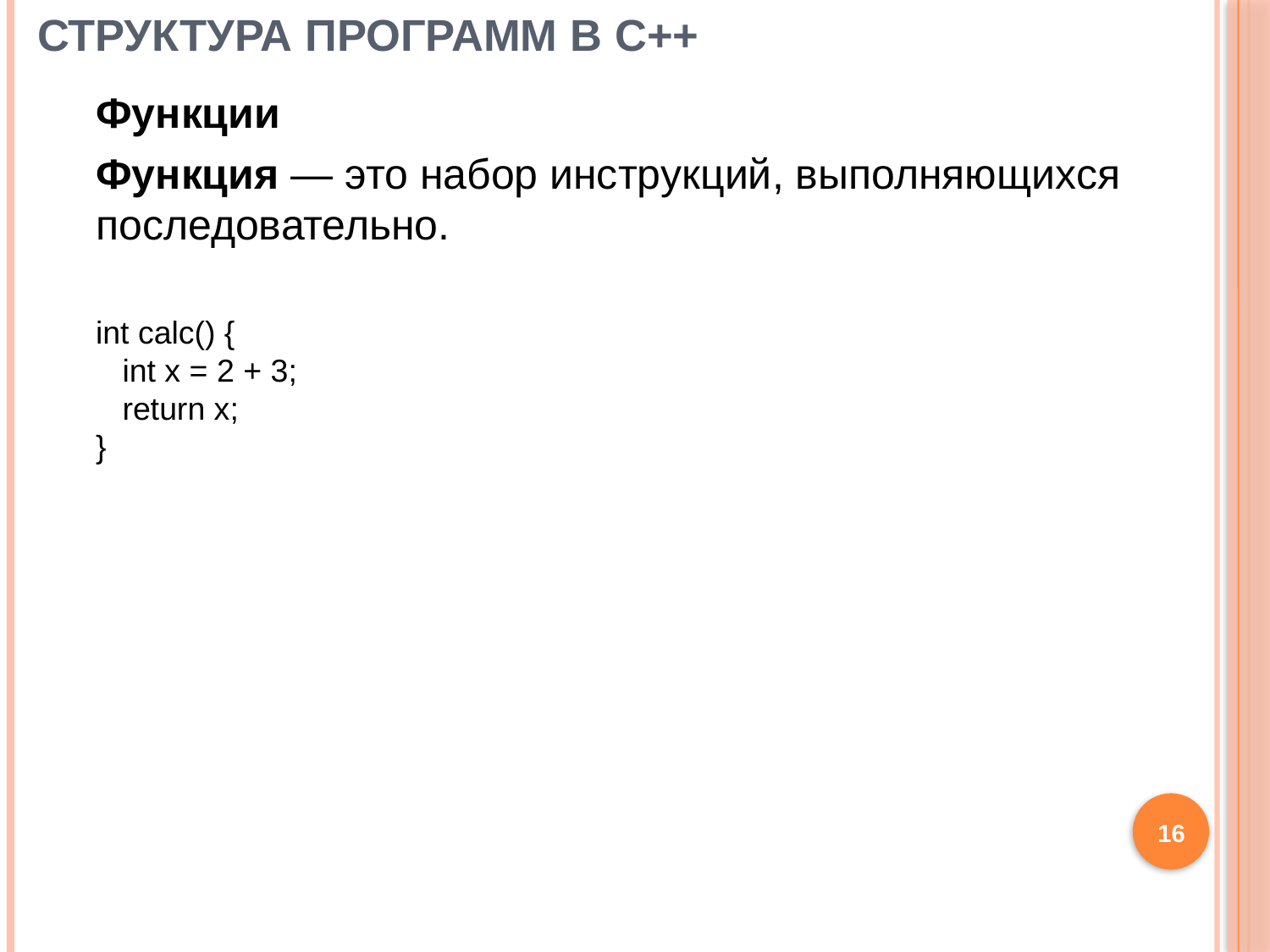

# Структура программ в C++
Функции
Функция — это набор инструкций, выполняющихся последовательно.
int calc() {
   int x = 2 + 3;
   return x;
}
16